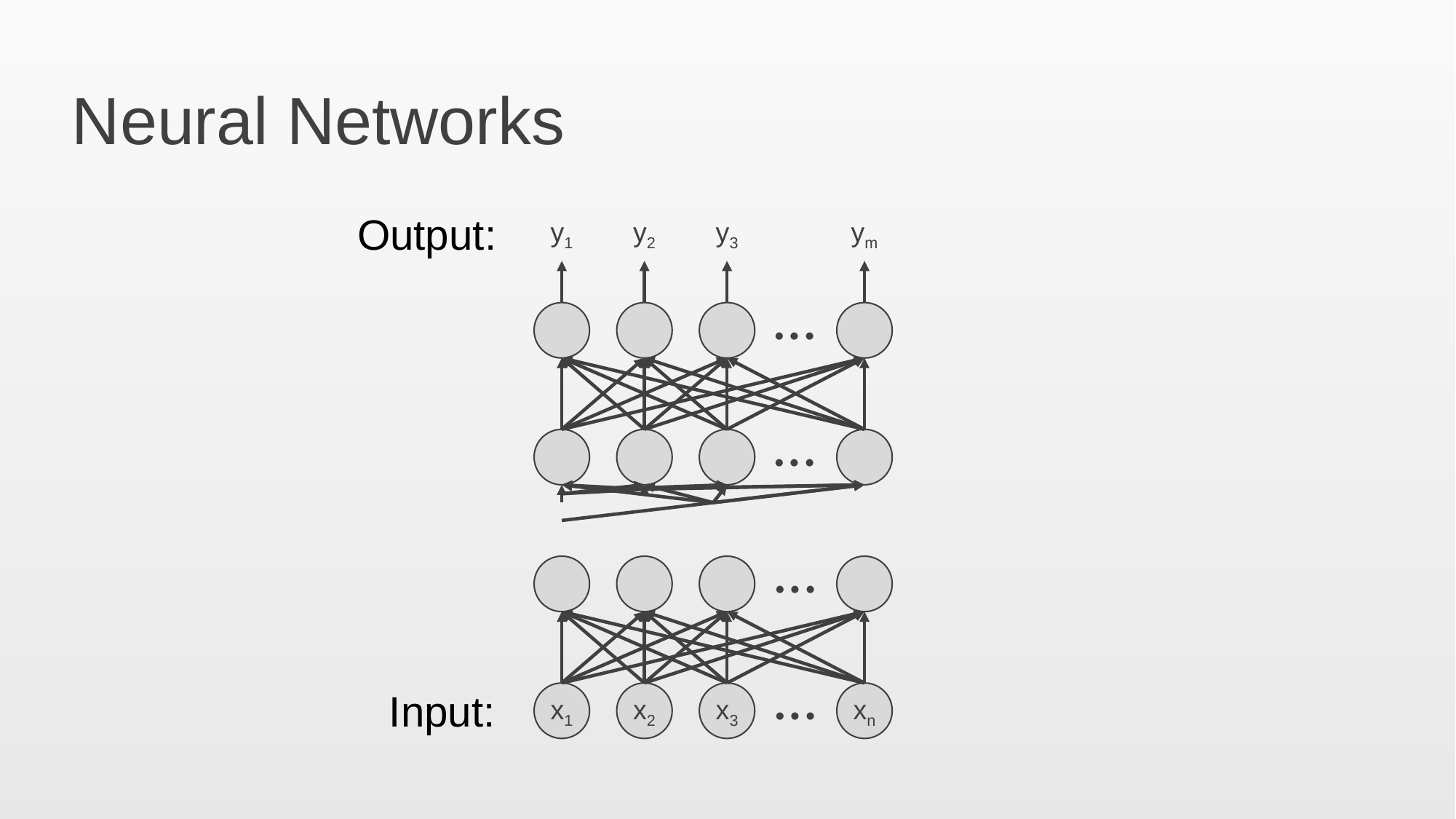

# Neural Networks
Output:
y3
ym
y1
y2
…

…

…

…
Input:
x3
xn
x1
x2